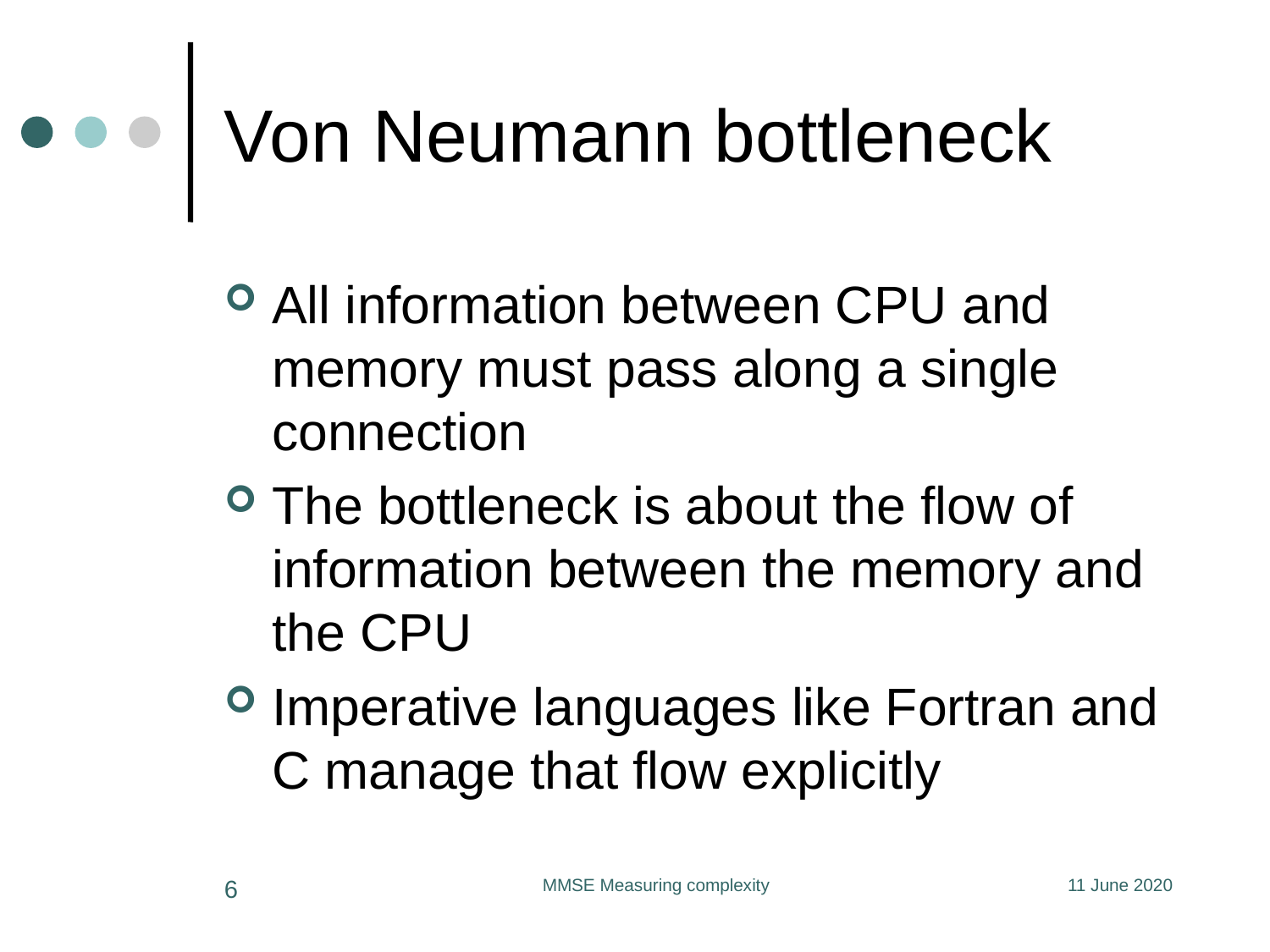

# Von Neumann bottleneck
All information between CPU and memory must pass along a single connection
The bottleneck is about the flow of information between the memory and the CPU
Imperative languages like Fortran and C manage that flow explicitly

6
MMSE Measuring complexity
11 June 2020